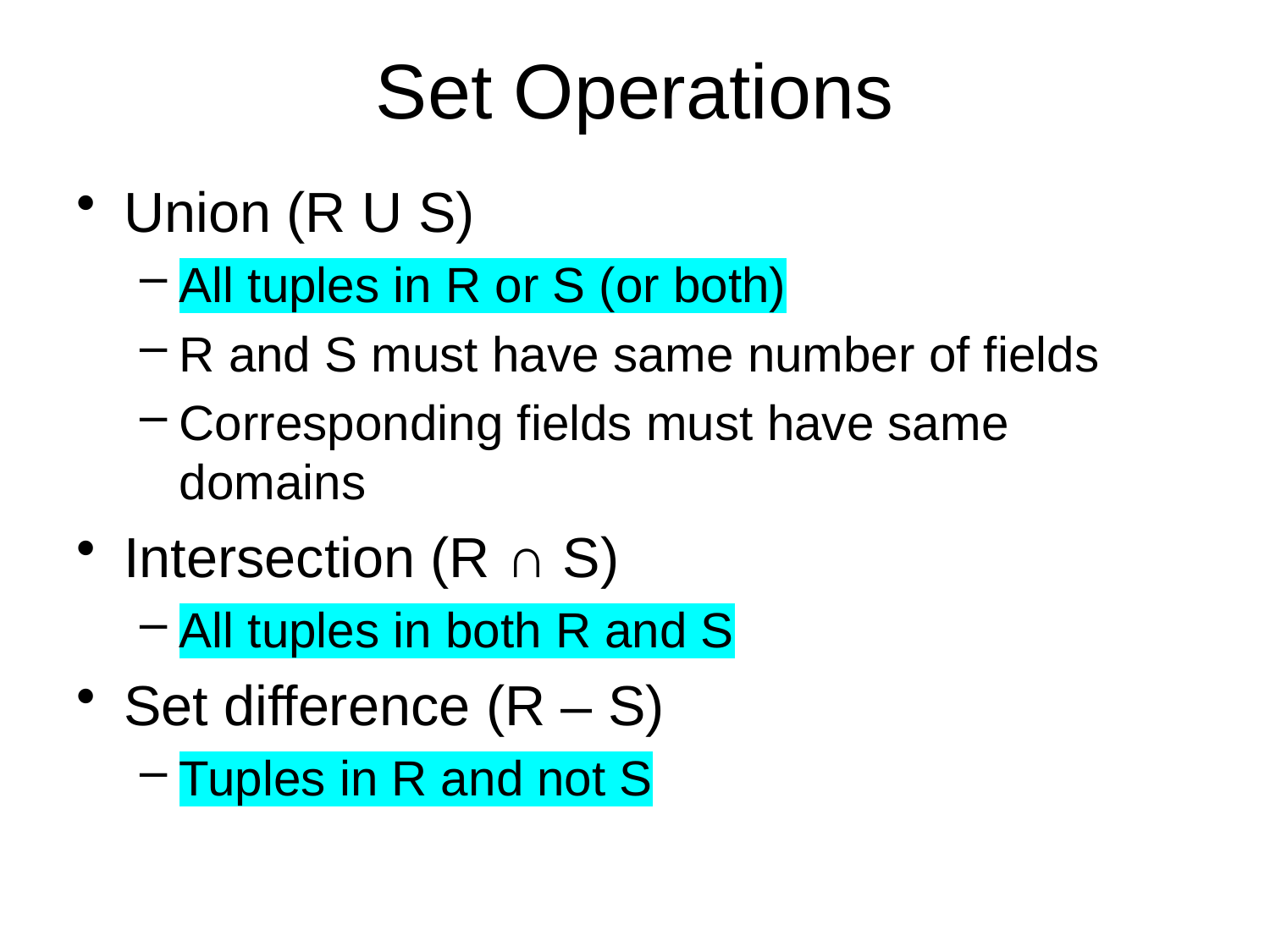

# Set Operations
Union (R U S)
All tuples in R or S (or both)
R and S must have same number of fields
Corresponding fields must have same domains
Intersection (R ∩ S)
All tuples in both R and S
Set difference (R – S)
Tuples in R and not S